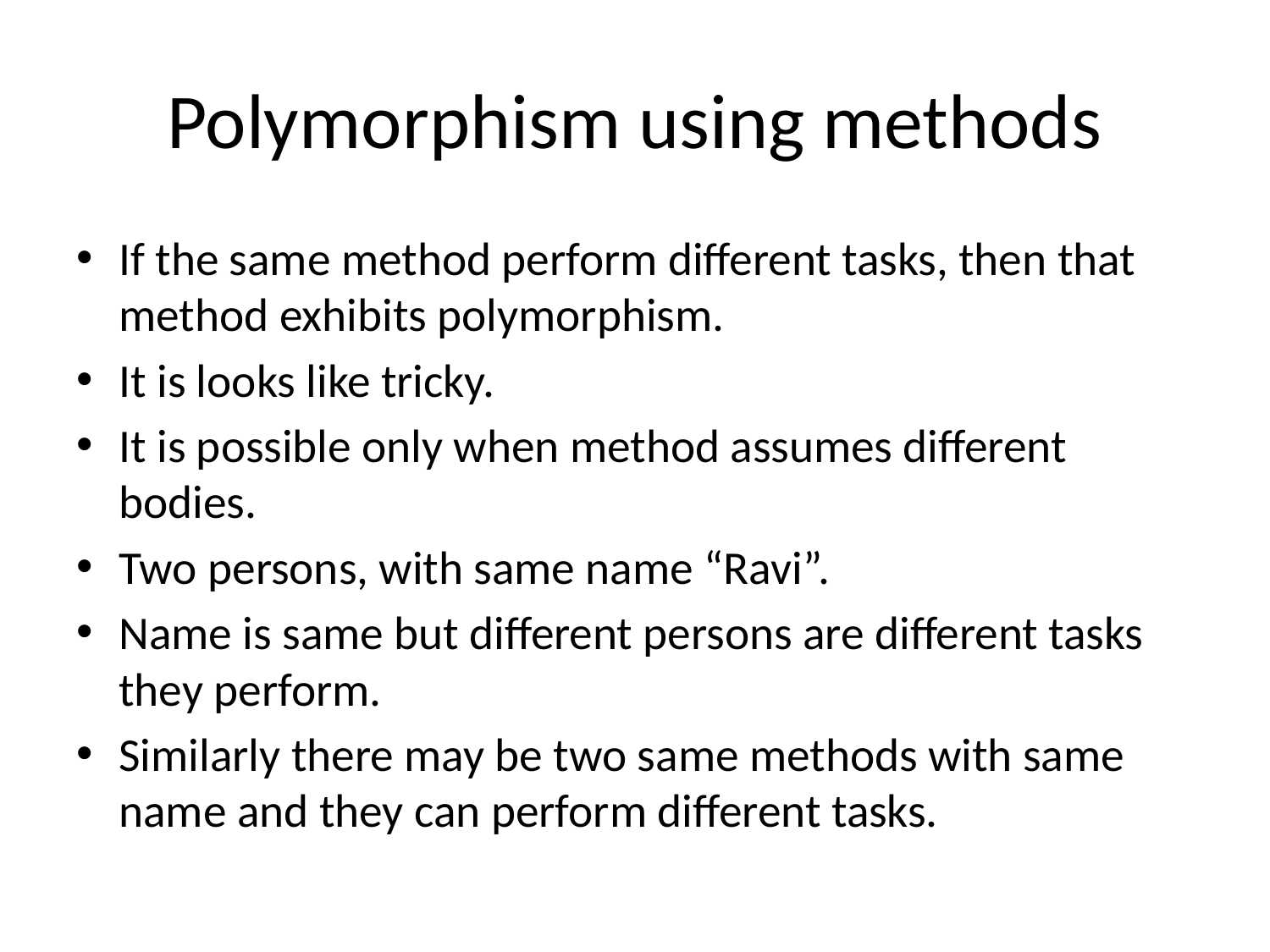

# Polymorphism using methods
If the same method perform different tasks, then that method exhibits polymorphism.
It is looks like tricky.
It is possible only when method assumes different bodies.
Two persons, with same name “Ravi”.
Name is same but different persons are different tasks they perform.
Similarly there may be two same methods with same name and they can perform different tasks.